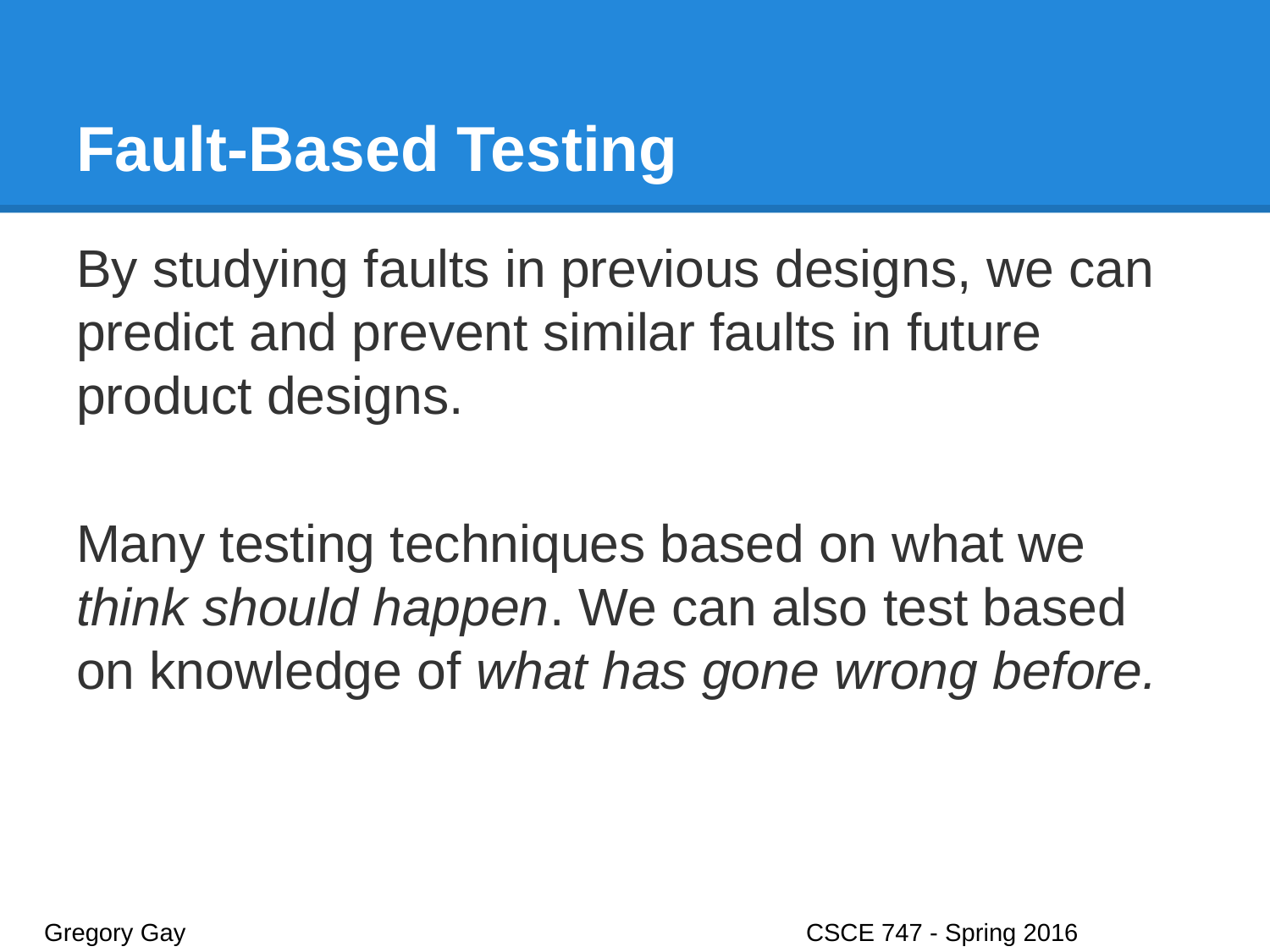

# Fault-Based Testing
By studying faults in previous designs, we can predict and prevent similar faults in future product designs.

Many testing techniques based on what we think should happen. We can also test based on knowledge of what has gone wrong before.
Gregory Gay					CSCE 747 - Spring 2016							3